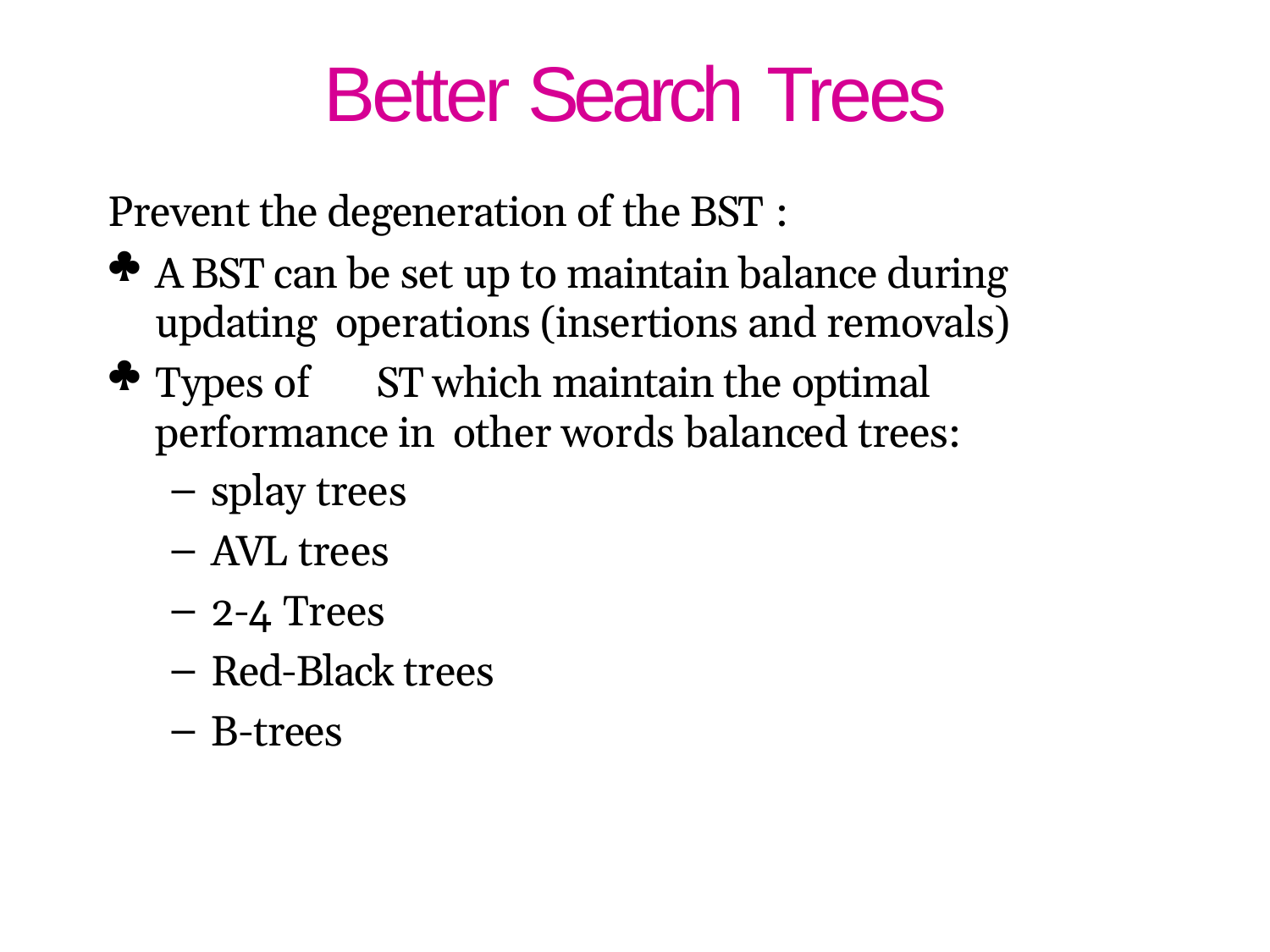

# Better Search Trees
Prevent the degeneration of the BST :
A BST can be set up to maintain balance during updating  operations (insertions and removals)
Types of	ST which maintain the optimal performance in  other words balanced trees:
splay trees
AVL trees
2-4 Trees
Red-Black trees
B-trees